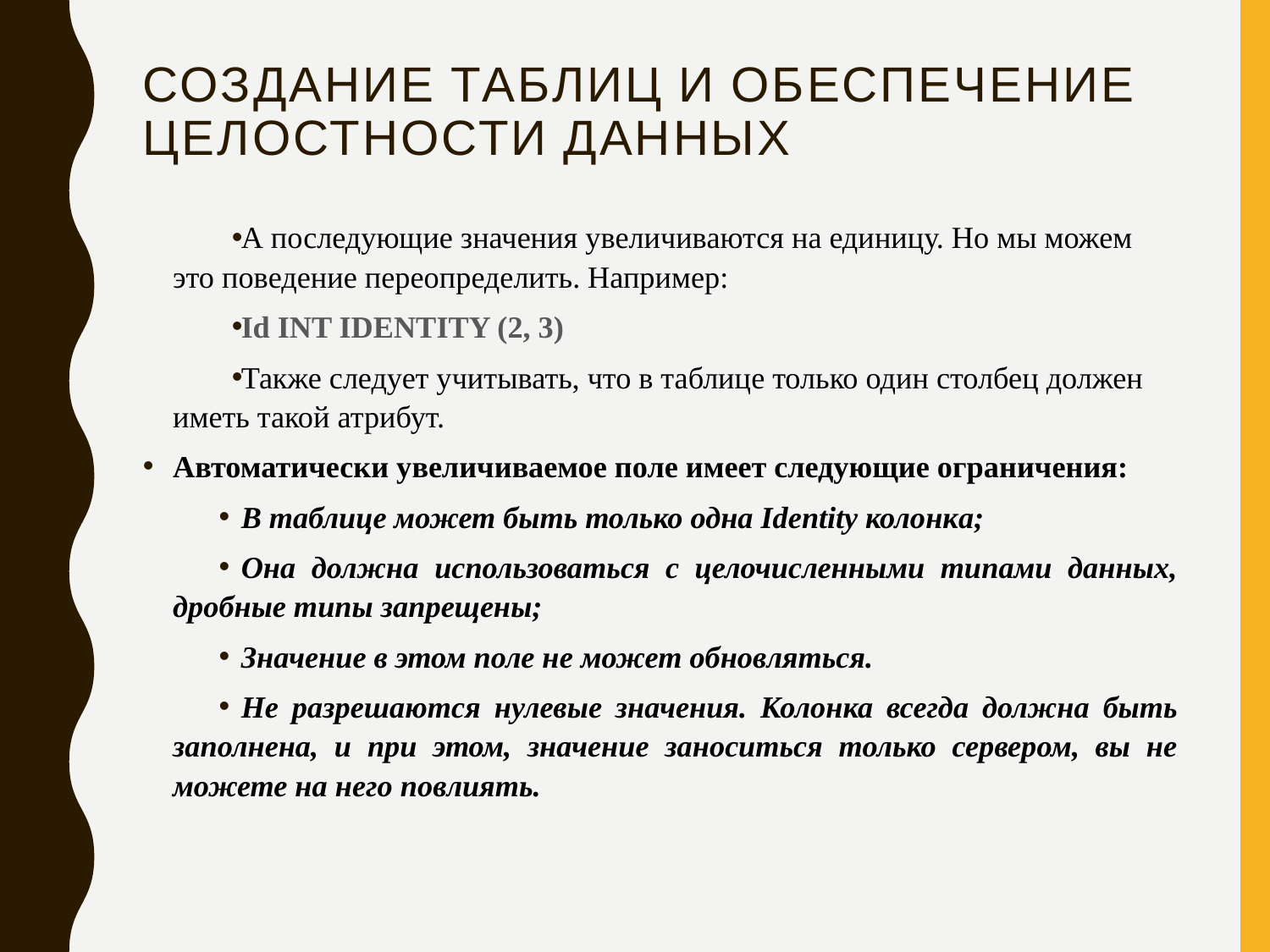

# Создание таблиц и обеспечение целостности данных
А последующие значения увеличиваются на единицу. Но мы можем это поведение переопределить. Например:
Id INT IDENTITY (2, 3)
Также следует учитывать, что в таблице только один столбец должен иметь такой атрибут.
Автоматически увеличиваемое поле имеет следующие ограничения:
В таблице может быть только одна Identity колонка;
Она должна использоваться с целочисленными типами данных, дробные типы запрещены;
Значение в этом поле не может обновляться.
Не разрешаются нулевые значения. Колонка всегда должна быть заполнена, и при этом, значение заноситься только сервером, вы не можете на него повлиять.